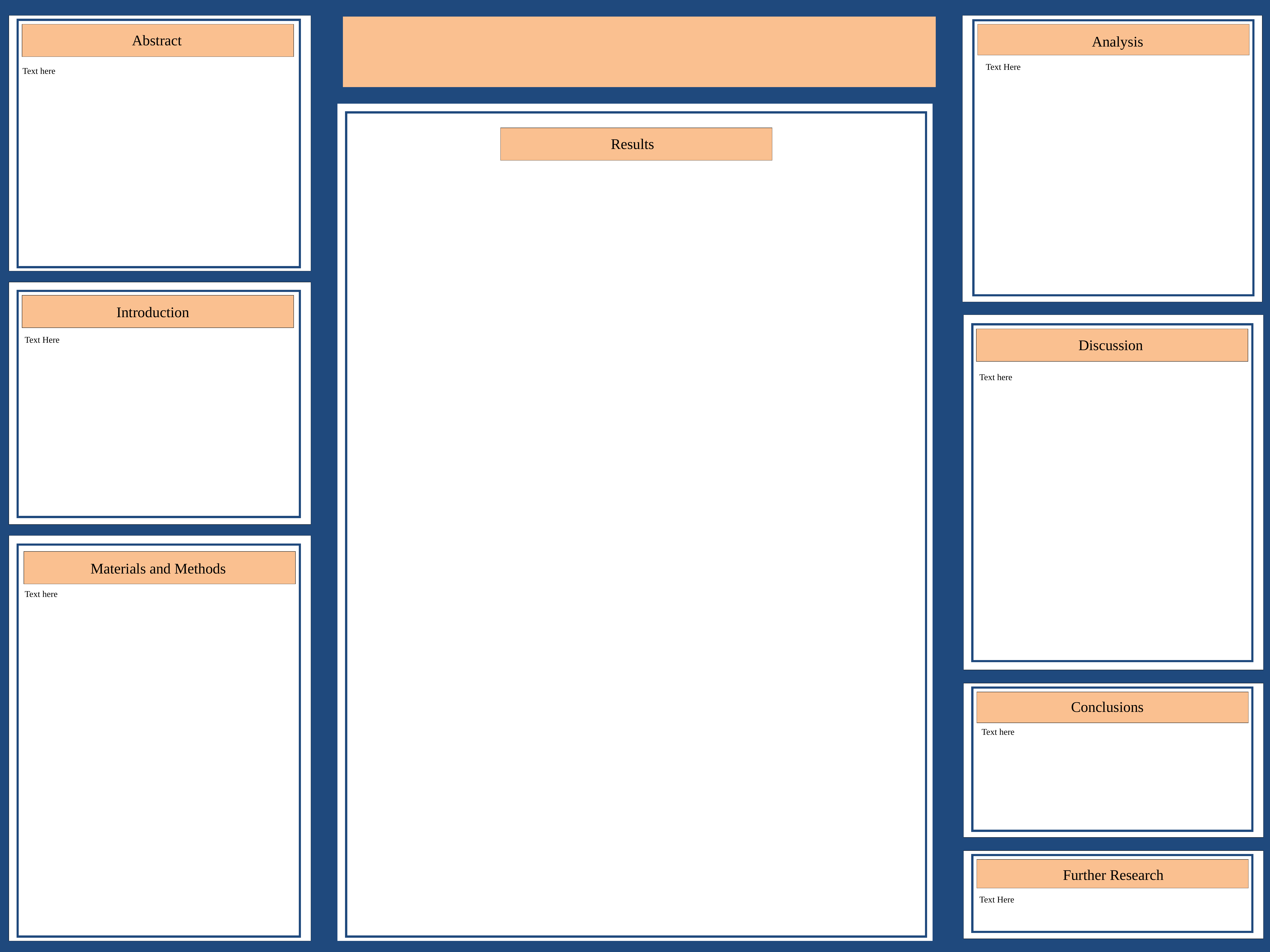

Abstract
Analysis
Text Here
Text here

Results

Introduction

Text Here
Discussion
Text here

Materials and Methods
Text here

Conclusions
Text here

Further Research
Text Here